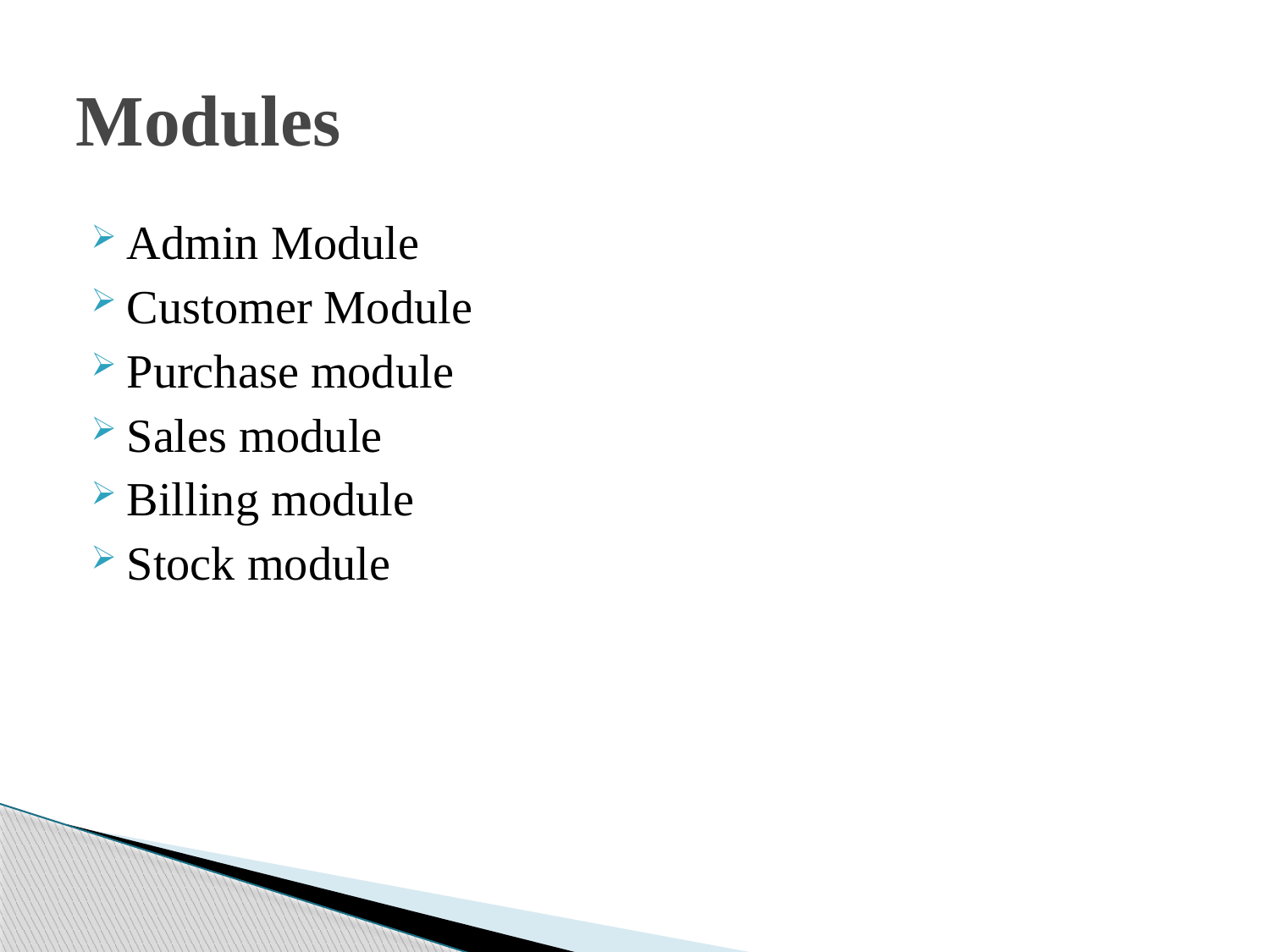

# Modules
Admin Module
Customer Module
Purchase module
Sales module
Billing module
Stock module